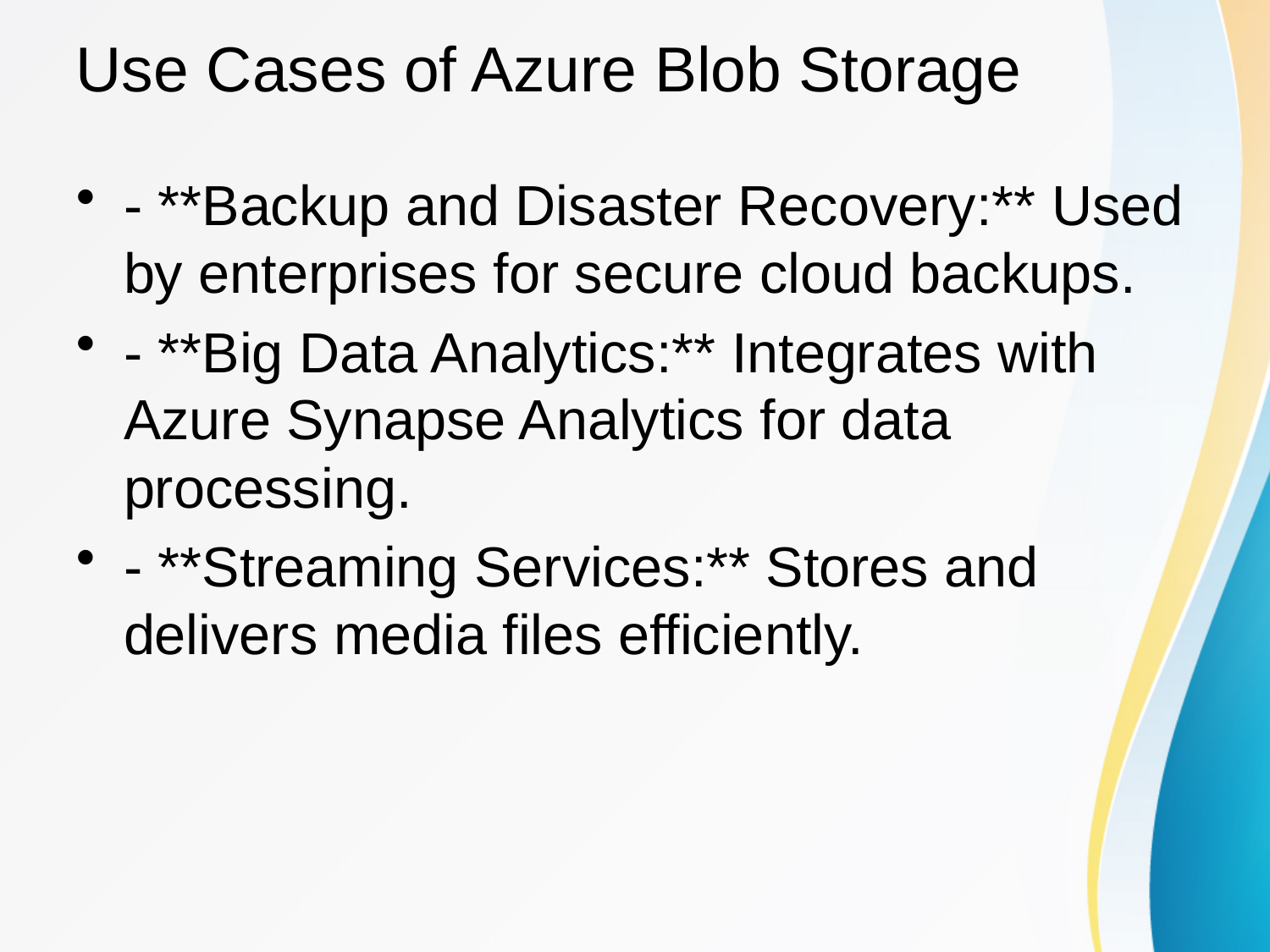

# Use Cases of Azure Blob Storage
- **Backup and Disaster Recovery:** Used by enterprises for secure cloud backups.
- **Big Data Analytics:** Integrates with Azure Synapse Analytics for data processing.
- **Streaming Services:** Stores and delivers media files efficiently.